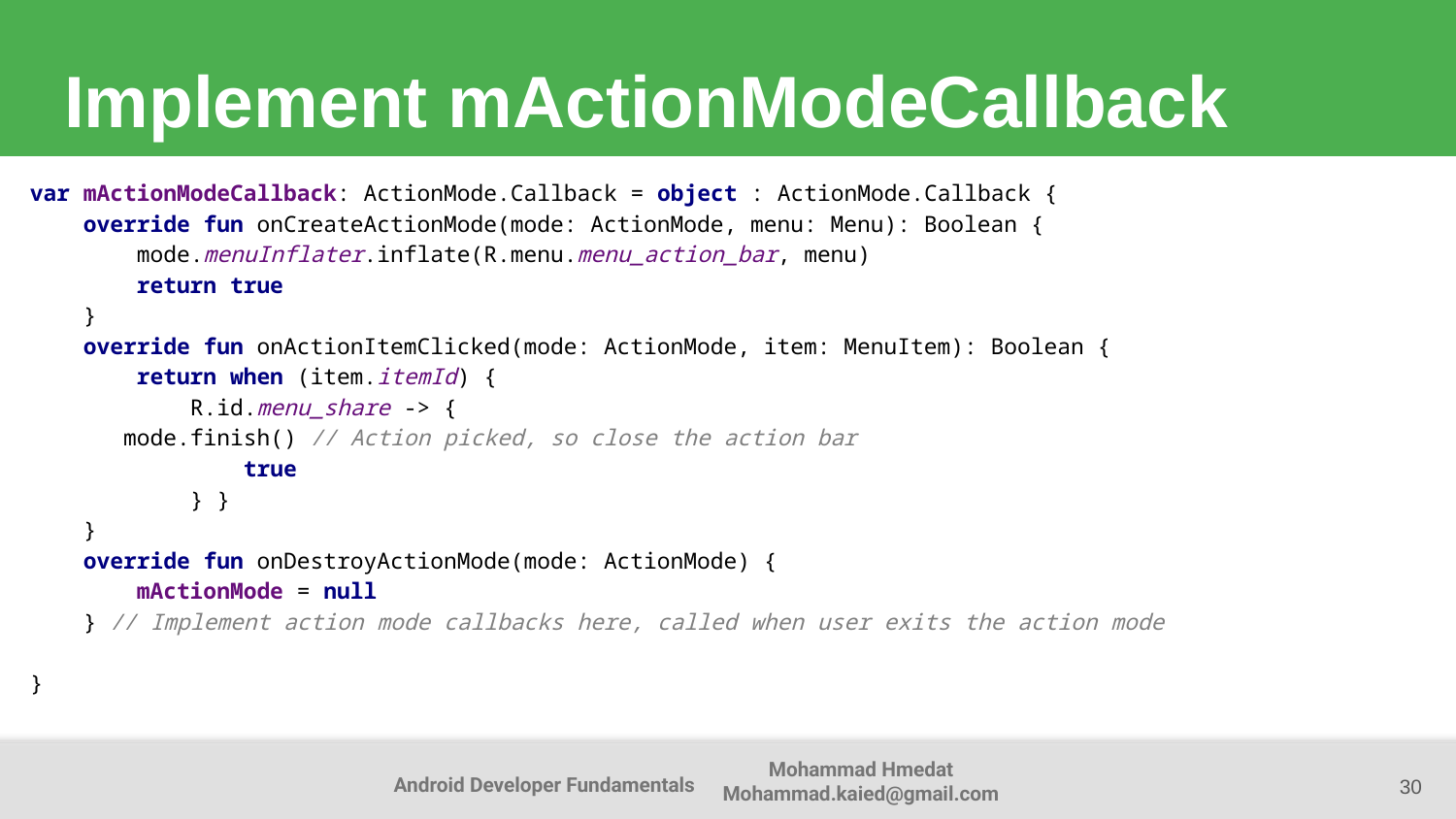

# Implement mActionModeCallback
var mActionModeCallback: ActionMode.Callback = object : ActionMode.Callback {
    override fun onCreateActionMode(mode: ActionMode, menu: Menu): Boolean {
        mode.menuInflater.inflate(R.menu.menu_action_bar, menu)
        return true
    }
    override fun onActionItemClicked(mode: ActionMode, item: MenuItem): Boolean {
        return when (item.itemId) {
            R.id.menu_share -> {
       mode.finish() // Action picked, so close the action bar
                true
            } }
    }
    override fun onDestroyActionMode(mode: ActionMode) {
        mActionMode = null
    } // Implement action mode callbacks here, called when user exits the action mode
}

30